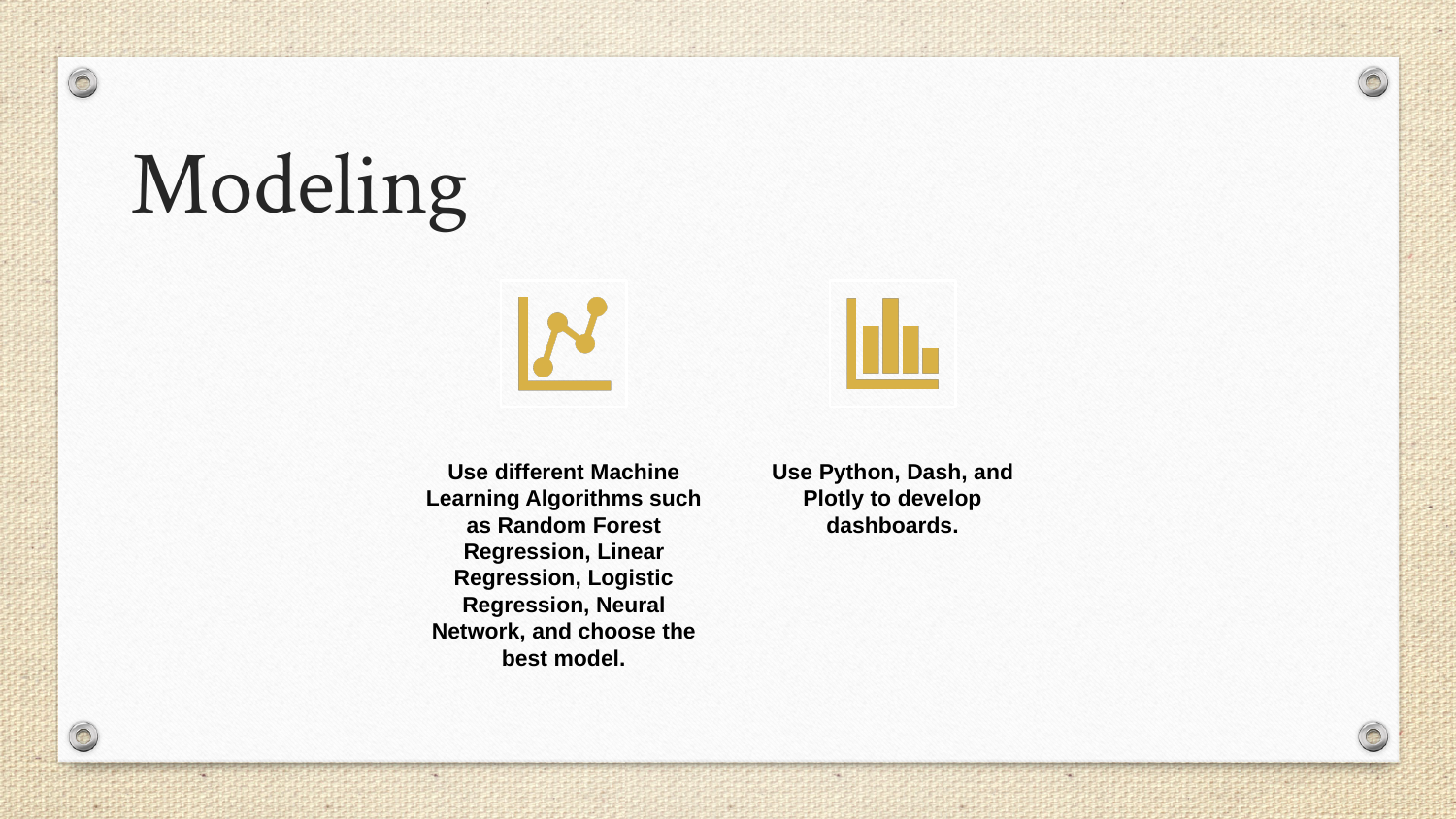

# Modeling
Use different Machine Learning Algorithms such as Random Forest Regression, Linear Regression, Logistic Regression, Neural Network, and choose the best model.
Use Python, Dash, and Plotly to develop dashboards.